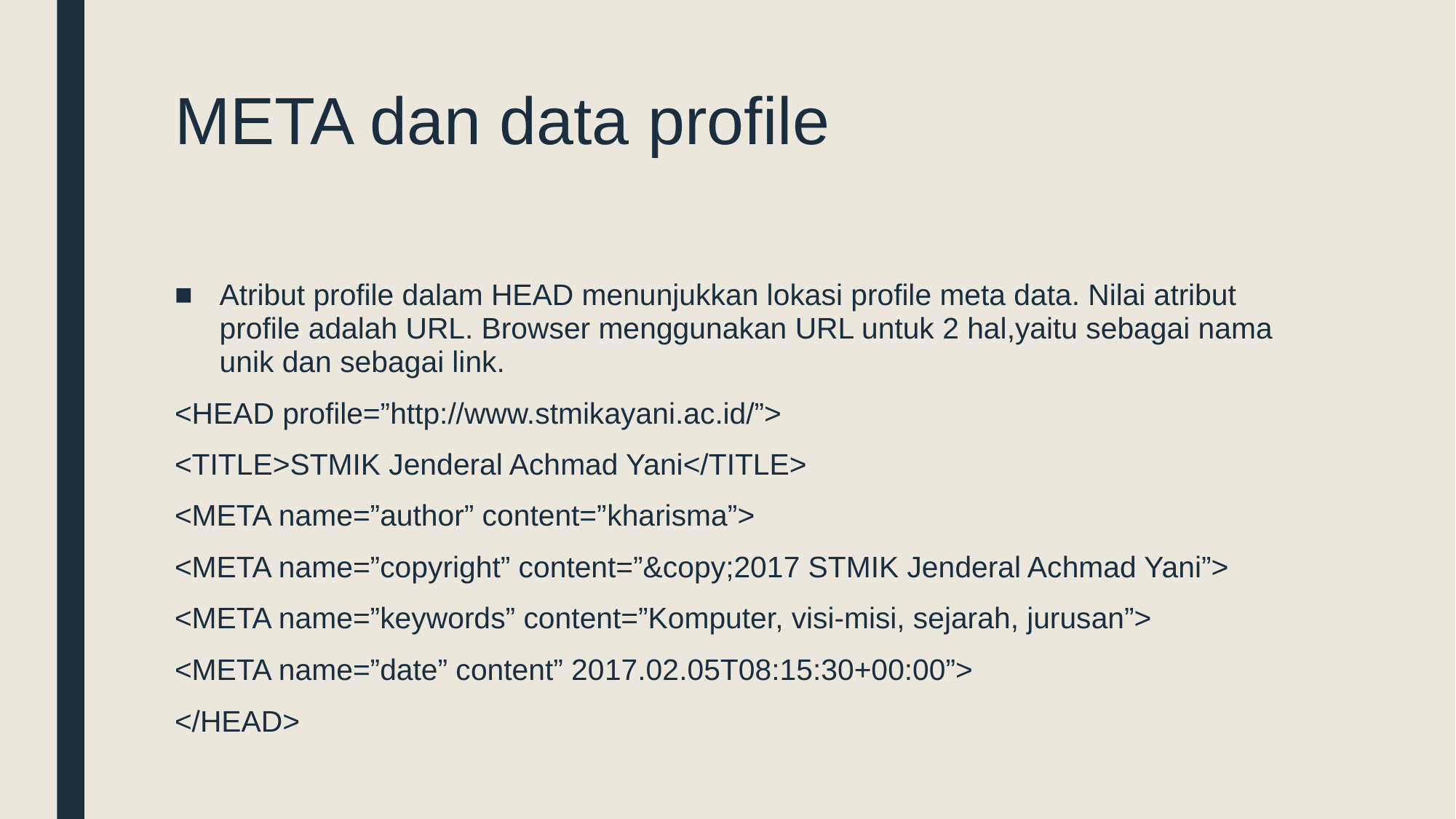

# META dan data profile
Atribut profile dalam HEAD menunjukkan lokasi profile meta data. Nilai atribut profile adalah URL. Browser menggunakan URL untuk 2 hal,yaitu sebagai nama unik dan sebagai link.
<HEAD profile=”http://www.stmikayani.ac.id/”>
<TITLE>STMIK Jenderal Achmad Yani</TITLE>
<META name=”author” content=”kharisma”>
<META name=”copyright” content=”&copy;2017 STMIK Jenderal Achmad Yani”>
<META name=”keywords” content=”Komputer, visi-misi, sejarah, jurusan”>
<META name=”date” content” 2017.02.05T08:15:30+00:00”>
</HEAD>